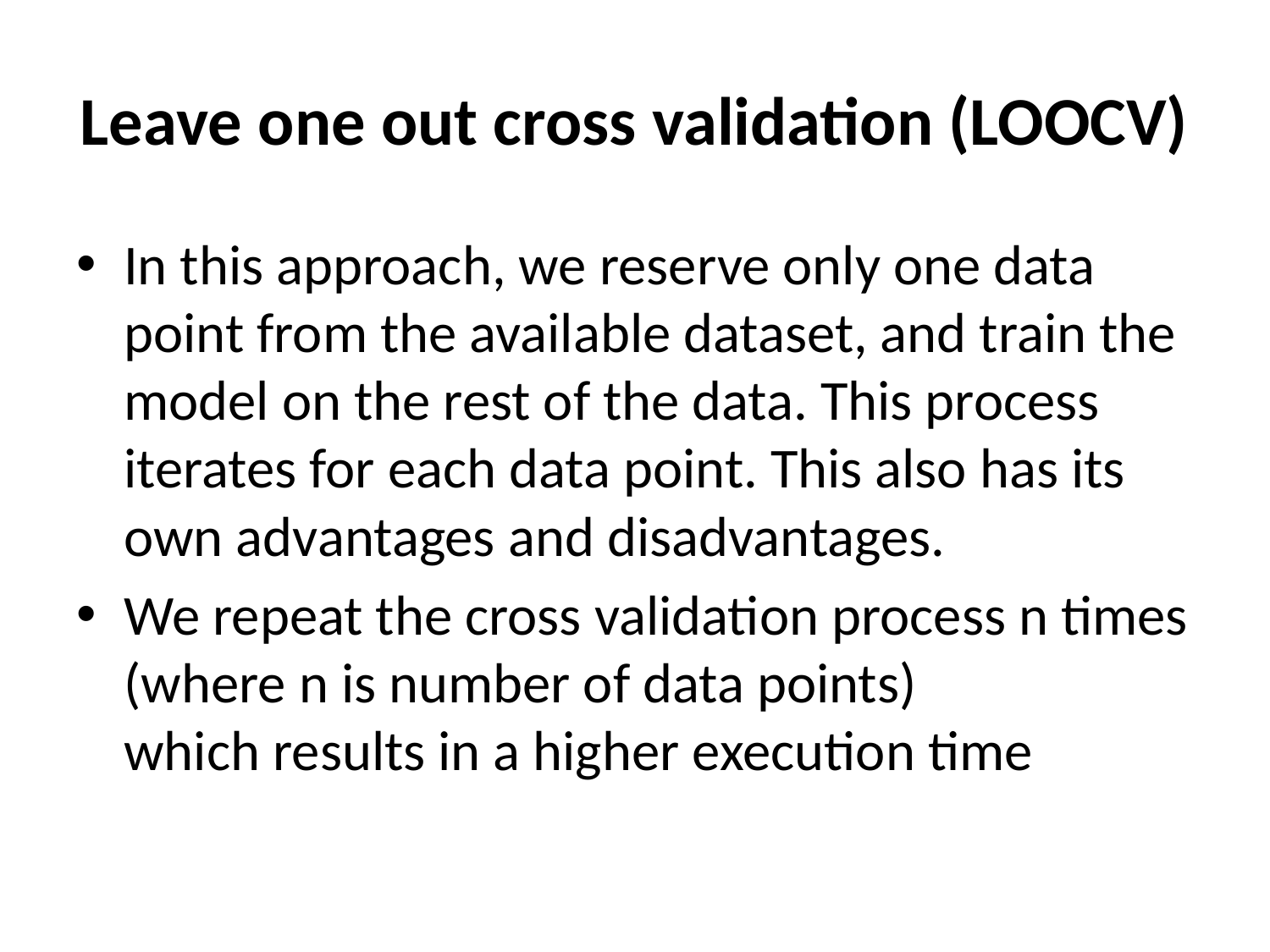

# Leave one out cross validation (LOOCV)
In this approach, we reserve only one data point from the available dataset, and train the model on the rest of the data. This process iterates for each data point. This also has its own advantages and disadvantages.
We repeat the cross validation process n times (where n is number of data points) which results in a higher execution time